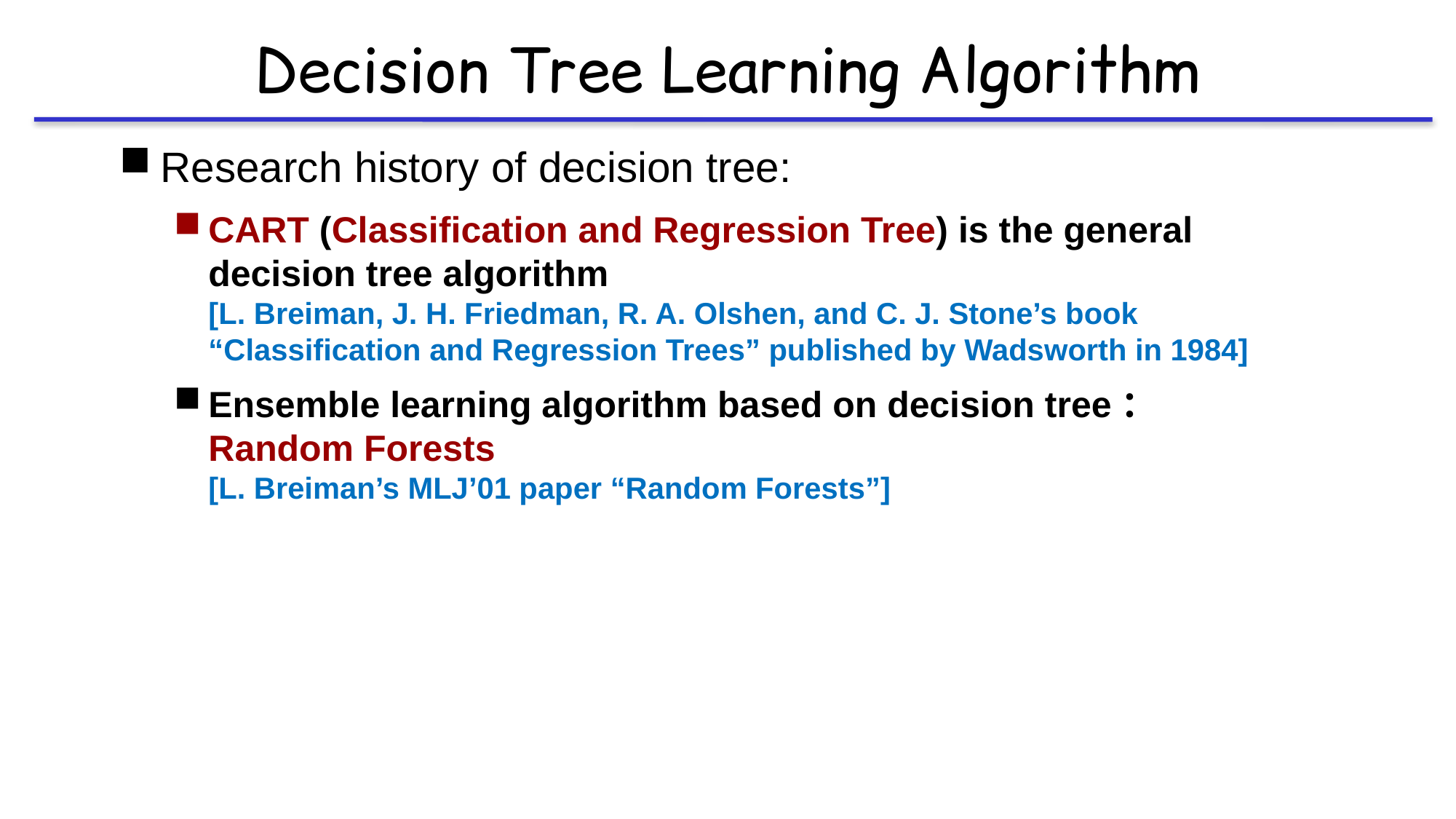

# Decision Tree Learning Algorithm
Research history of decision tree:
CART (Classification and Regression Tree) is the general decision tree algorithm
[L. Breiman, J. H. Friedman, R. A. Olshen, and C. J. Stone’s book “Classification and Regression Trees” published by Wadsworth in 1984]
Ensemble learning algorithm based on decision tree：Random Forests
[L. Breiman’s MLJ’01 paper “Random Forests”]